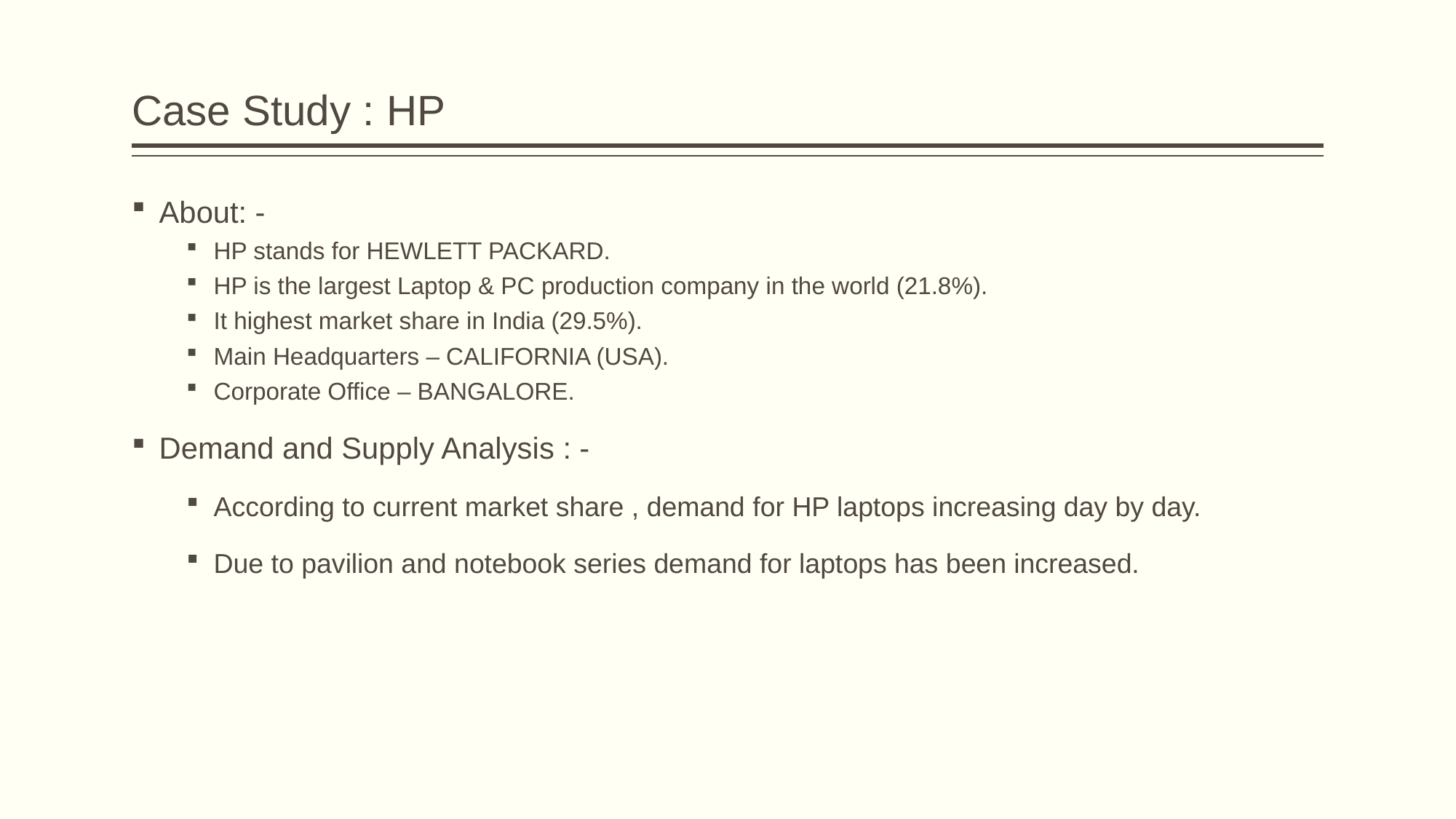

# Case Study : HP
About: -
HP stands for HEWLETT PACKARD.
HP is the largest Laptop & PC production company in the world (21.8%).
It highest market share in India (29.5%).
Main Headquarters – CALIFORNIA (USA).
Corporate Office – BANGALORE.
Demand and Supply Analysis : -
According to current market share , demand for HP laptops increasing day by day.
Due to pavilion and notebook series demand for laptops has been increased.